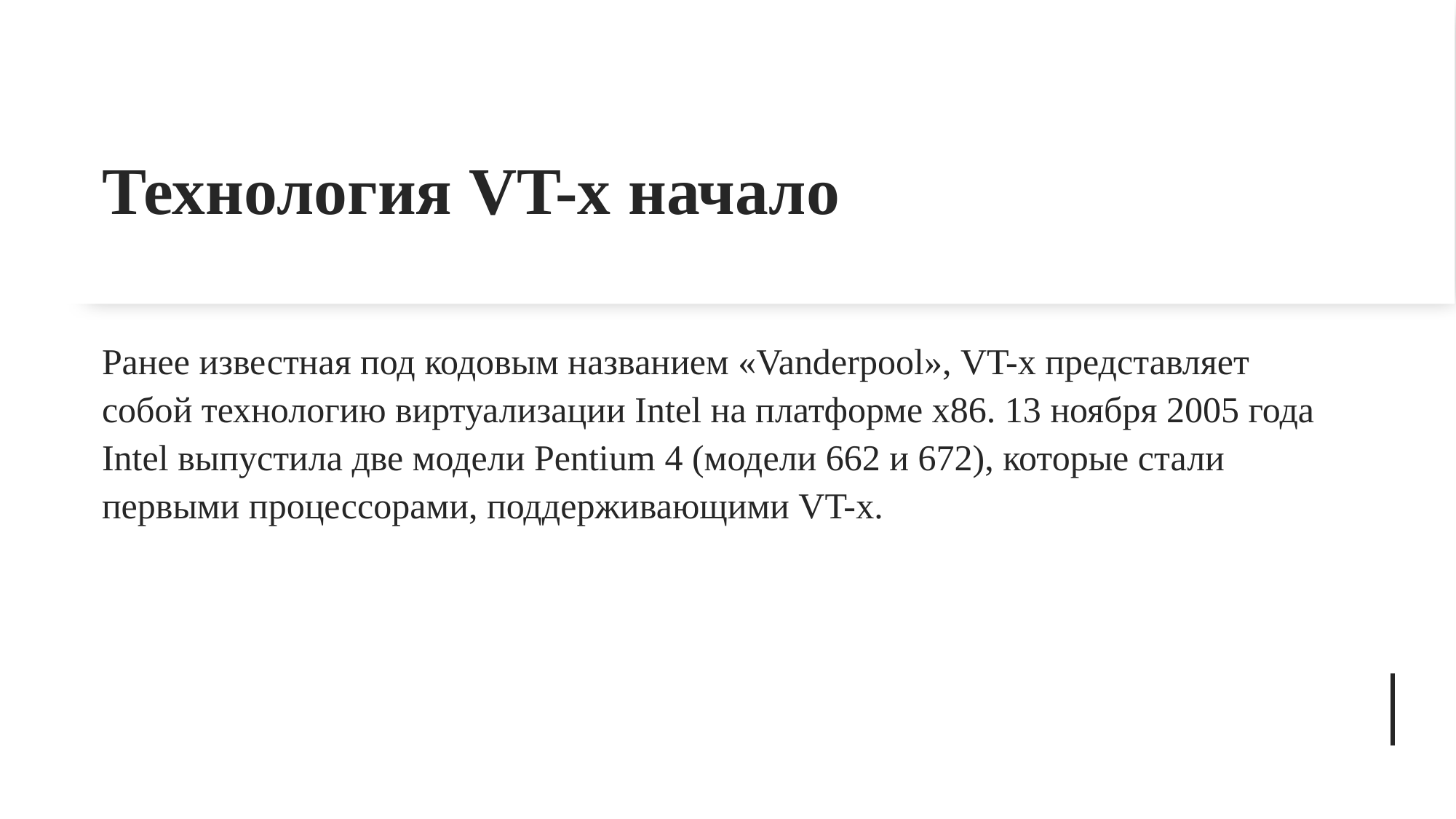

# Технология VT-x начало​
Ранее известная под кодовым названием «Vanderpool», VT-x представляет собой технологию виртуализации Intel на платформе x86. 13 ноября 2005 года Intel выпустила две модели Pentium 4 (модели 662 и 672), которые стали первыми процессорами, поддерживающими VT-x.